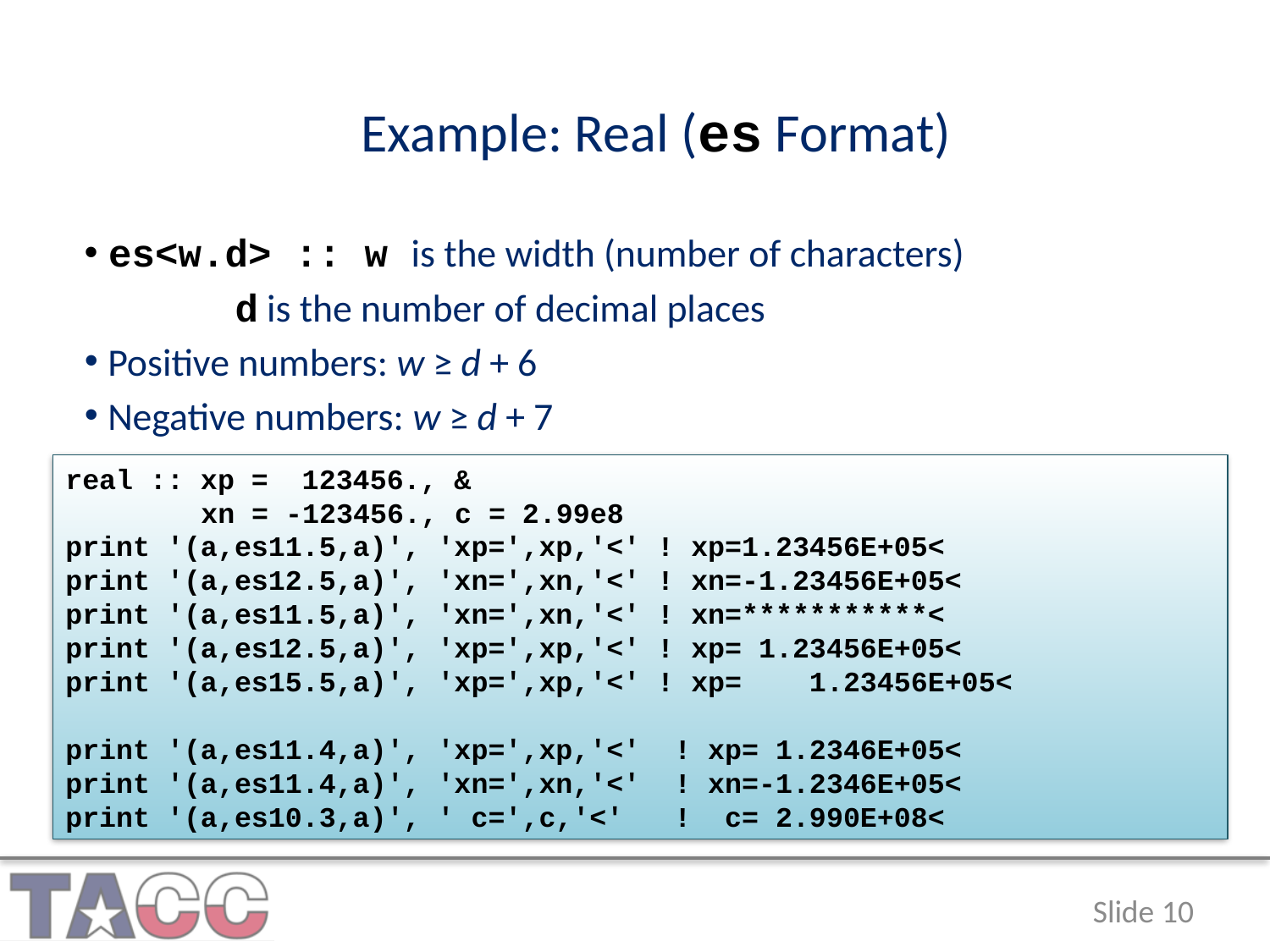

Example: Real (es Format)
es<w.d> :: w is the width (number of characters)
		d is the number of decimal places
Positive numbers: w ≥ d + 6
Negative numbers: w ≥ d + 7

real :: xp =  123456., &
        xn = -123456., c = 2.99e8
print '(a,es11.5,a)', 'xp=',xp,'<' ! xp=1.23456E+05<
print '(a,es12.5,a)', 'xn=',xn,'<' ! xn=-1.23456E+05<
print '(a,es11.5,a)', 'xn=',xn,'<' ! xn=***********<
print '(a,es12.5,a)', 'xp=',xp,'<' ! xp= 1.23456E+05<
print '(a,es15.5,a)', 'xp=',xp,'<' ! xp=    1.23456E+05<

print '(a,es11.4,a)', 'xp=',xp,'<'  ! xp= 1.2346E+05<
print '(a,es11.4,a)', 'xn=',xn,'<'  ! xn=-1.2346E+05<
print '(a,es10.3,a)', ' c=',c,'<'   !  c= 2.990E+08<